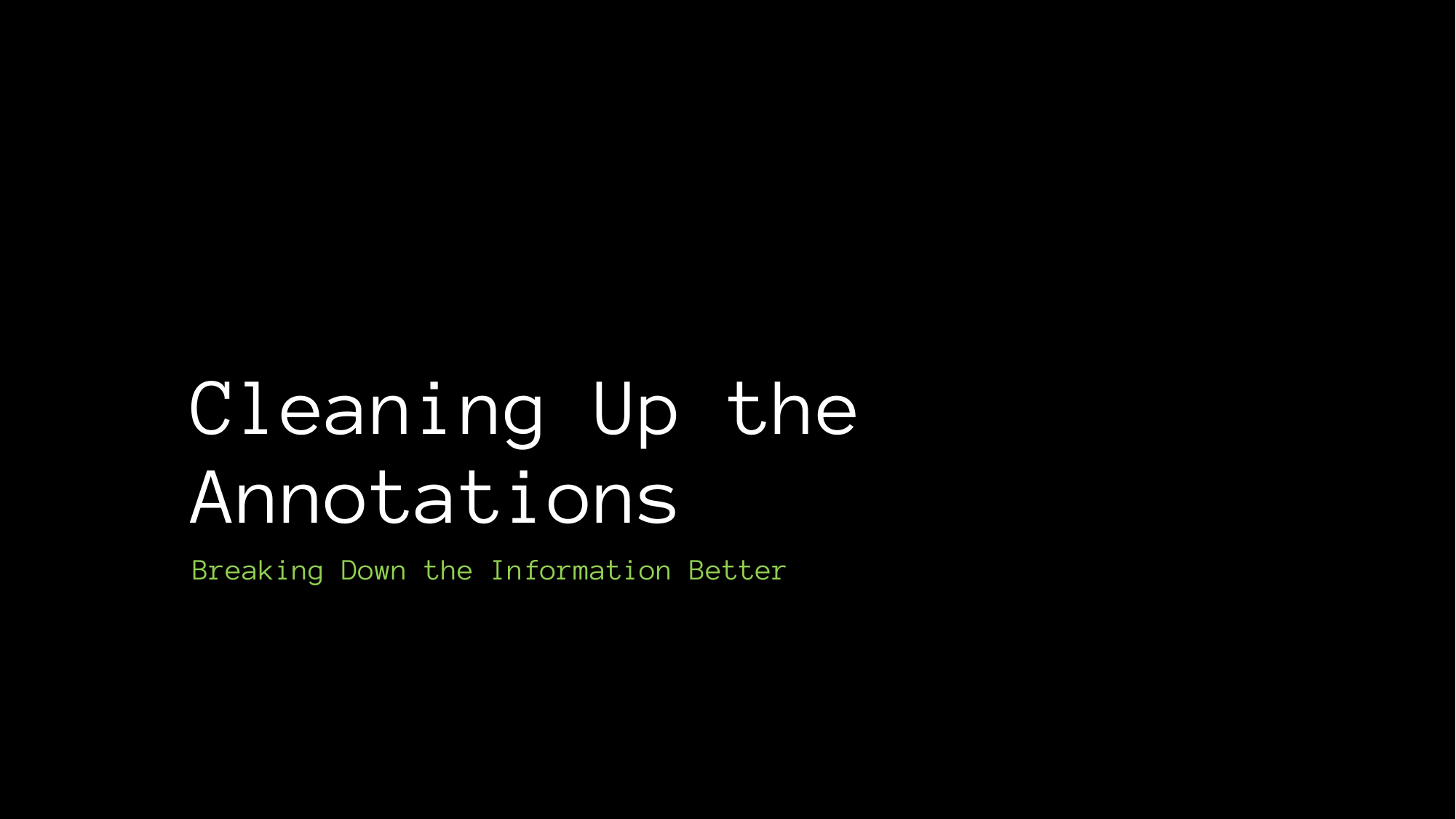

# Cleaning Up the Annotations
Breaking Down the Information Better